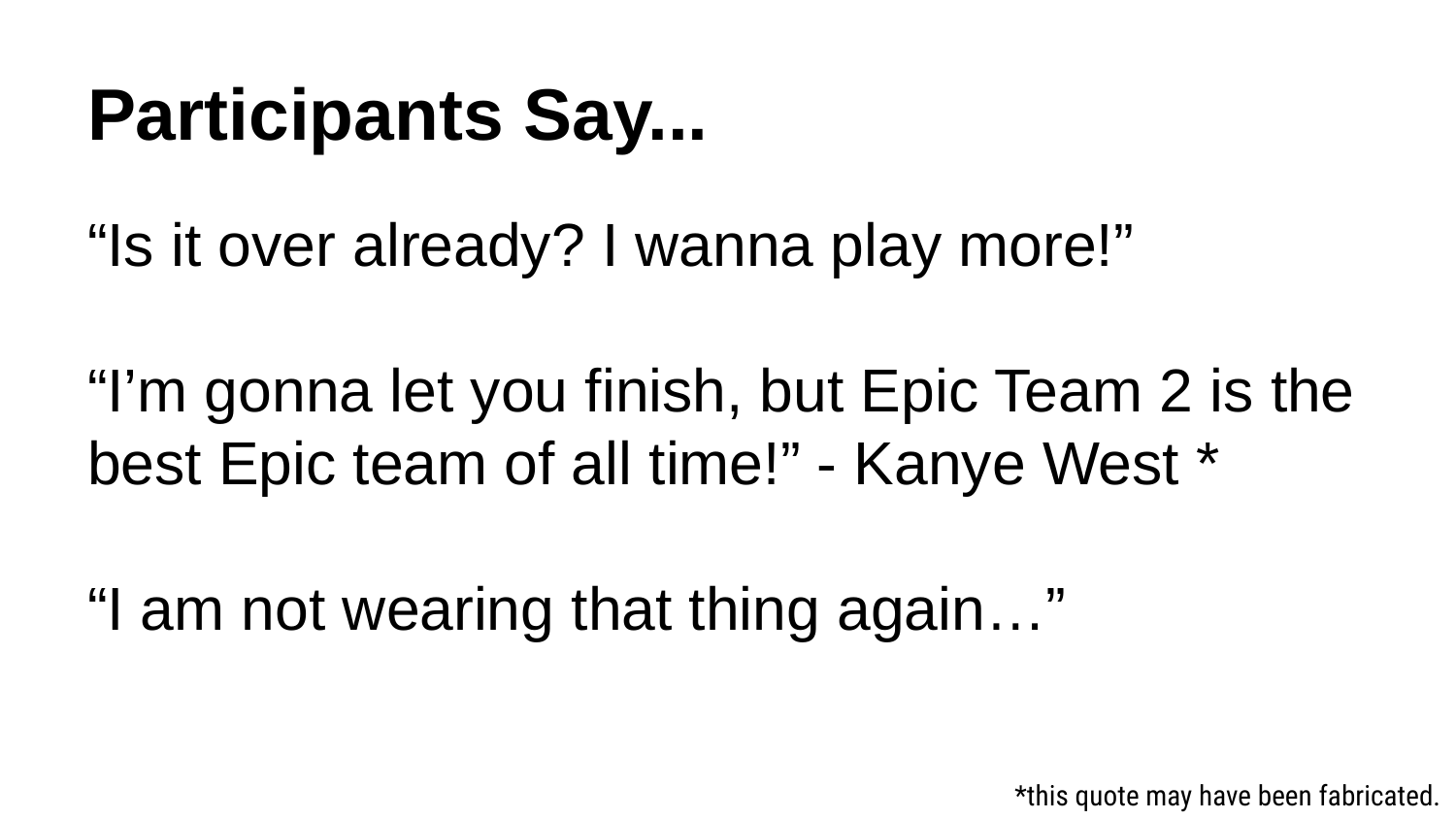

# Participants Say...
“Is it over already? I wanna play more!”

“I’m gonna let you finish, but Epic Team 2 is the best Epic team of all time!” - Kanye West *

“I am not wearing that thing again…”
*this quote may have been fabricated.